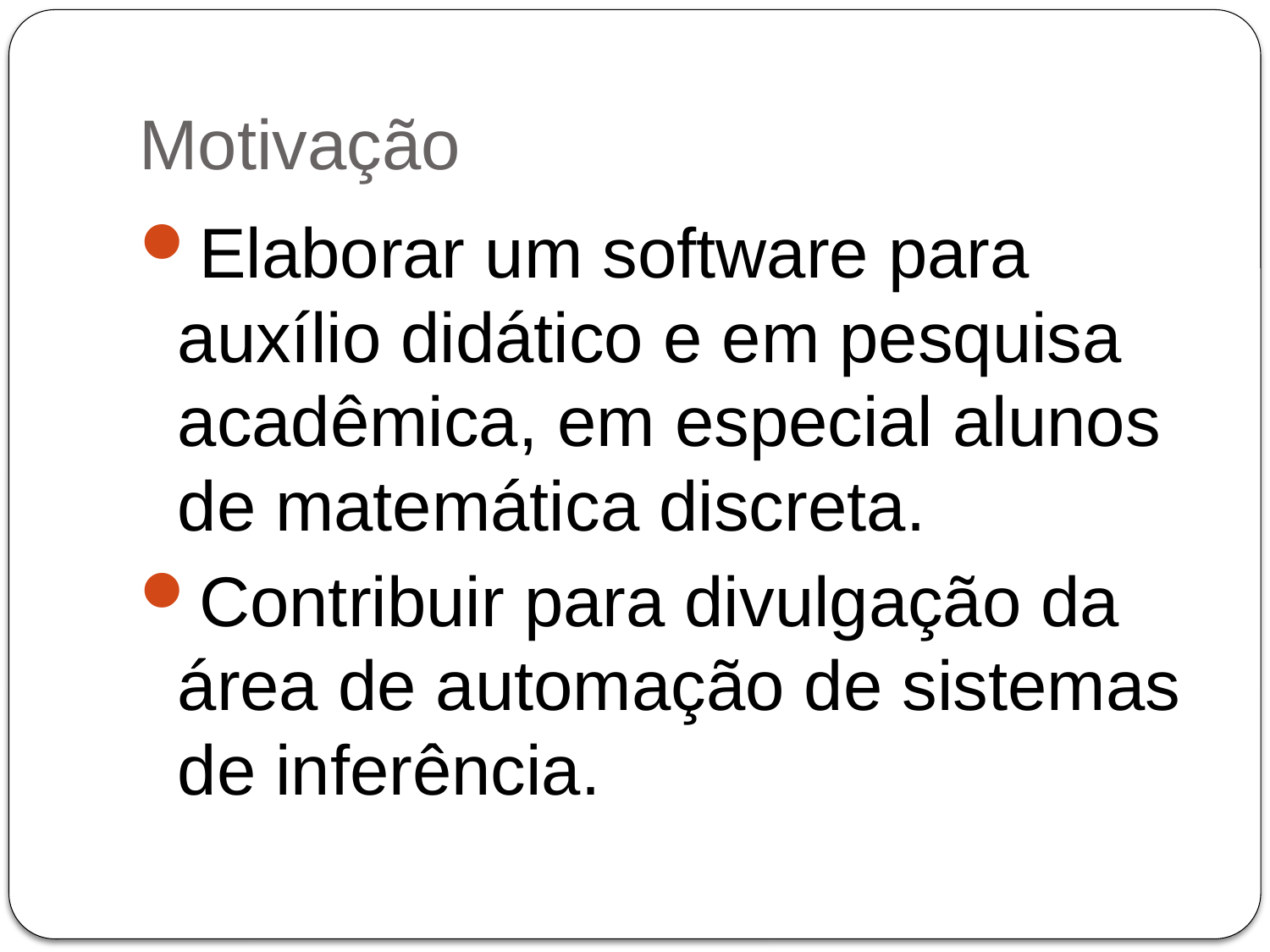

# Motivação
Elaborar um software para auxílio didático e em pesquisa acadêmica, em especial alunos de matemática discreta.
Contribuir para divulgação da área de automação de sistemas de inferência.